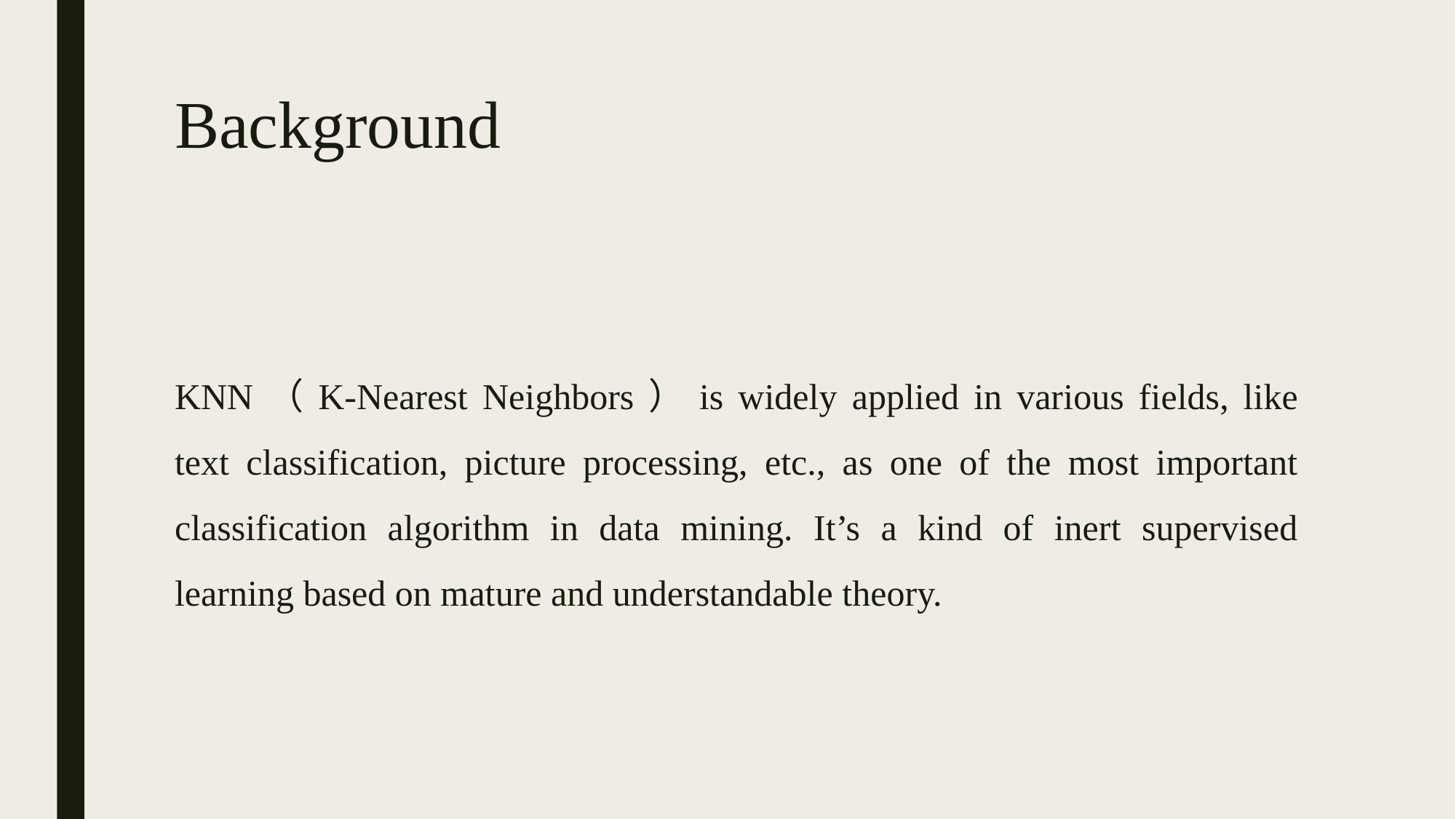

# Background
KNN（K-Nearest Neighbors）is widely applied in various fields, like text classification, picture processing, etc., as one of the most important classification algorithm in data mining. It’s a kind of inert supervised learning based on mature and understandable theory.